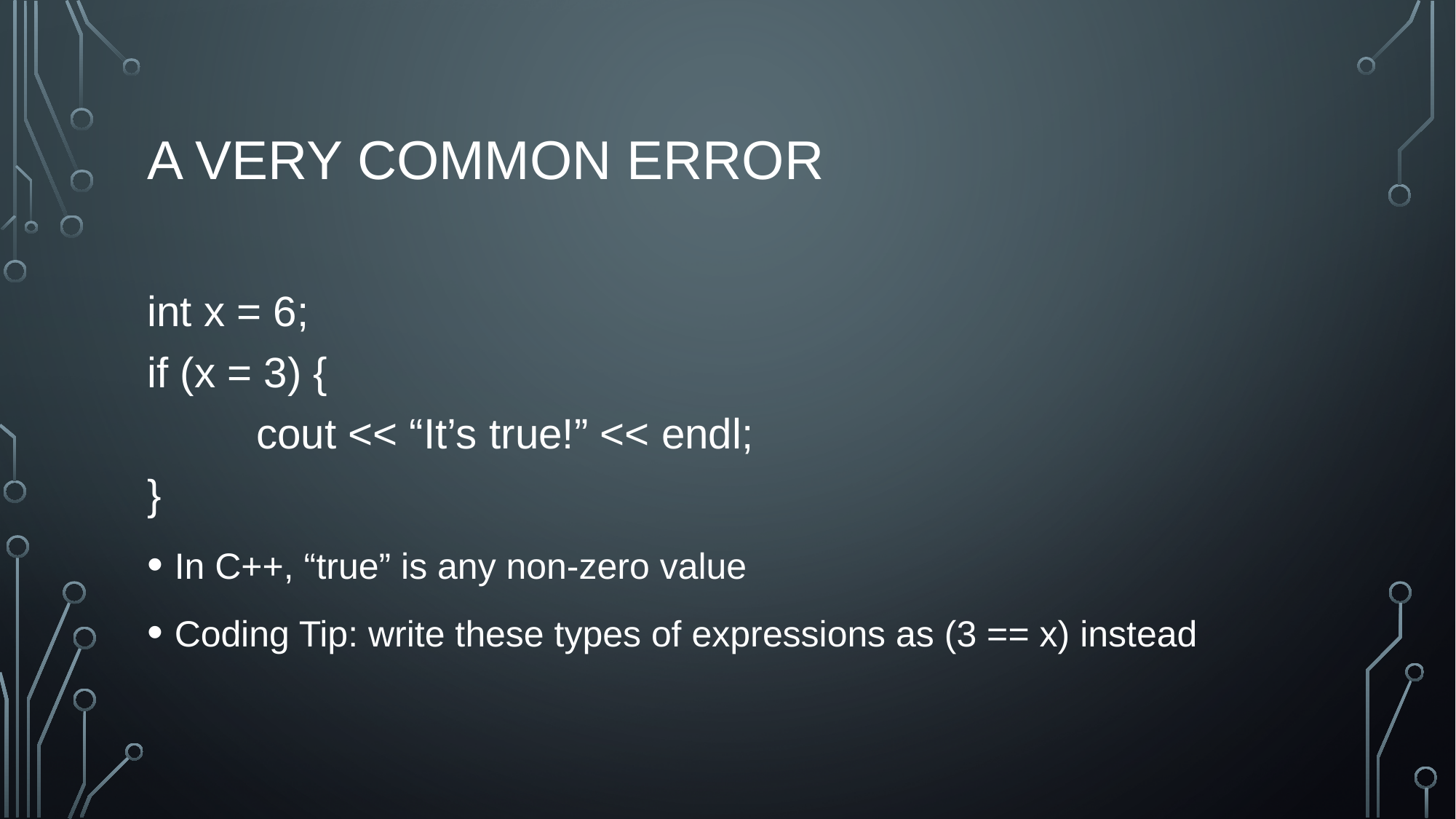

# A Very Common error
int x = 6;
if (x = 3) {
	cout << “It’s true!” << endl;
}
In C++, “true” is any non-zero value
Coding Tip: write these types of expressions as (3 == x) instead